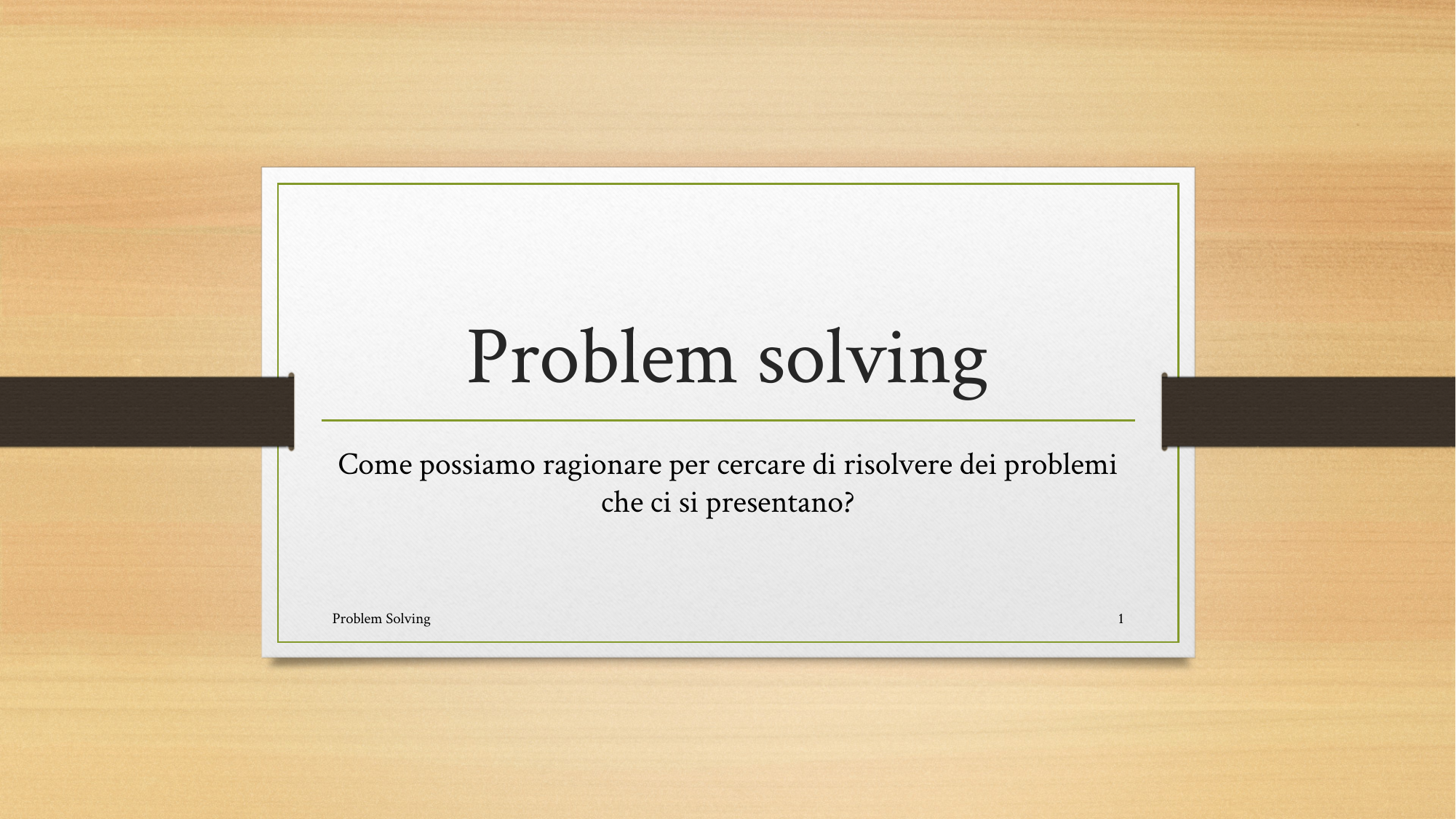

# Problem solving
Come possiamo ragionare per cercare di risolvere dei problemi che ci si presentano?
Problem Solving
1